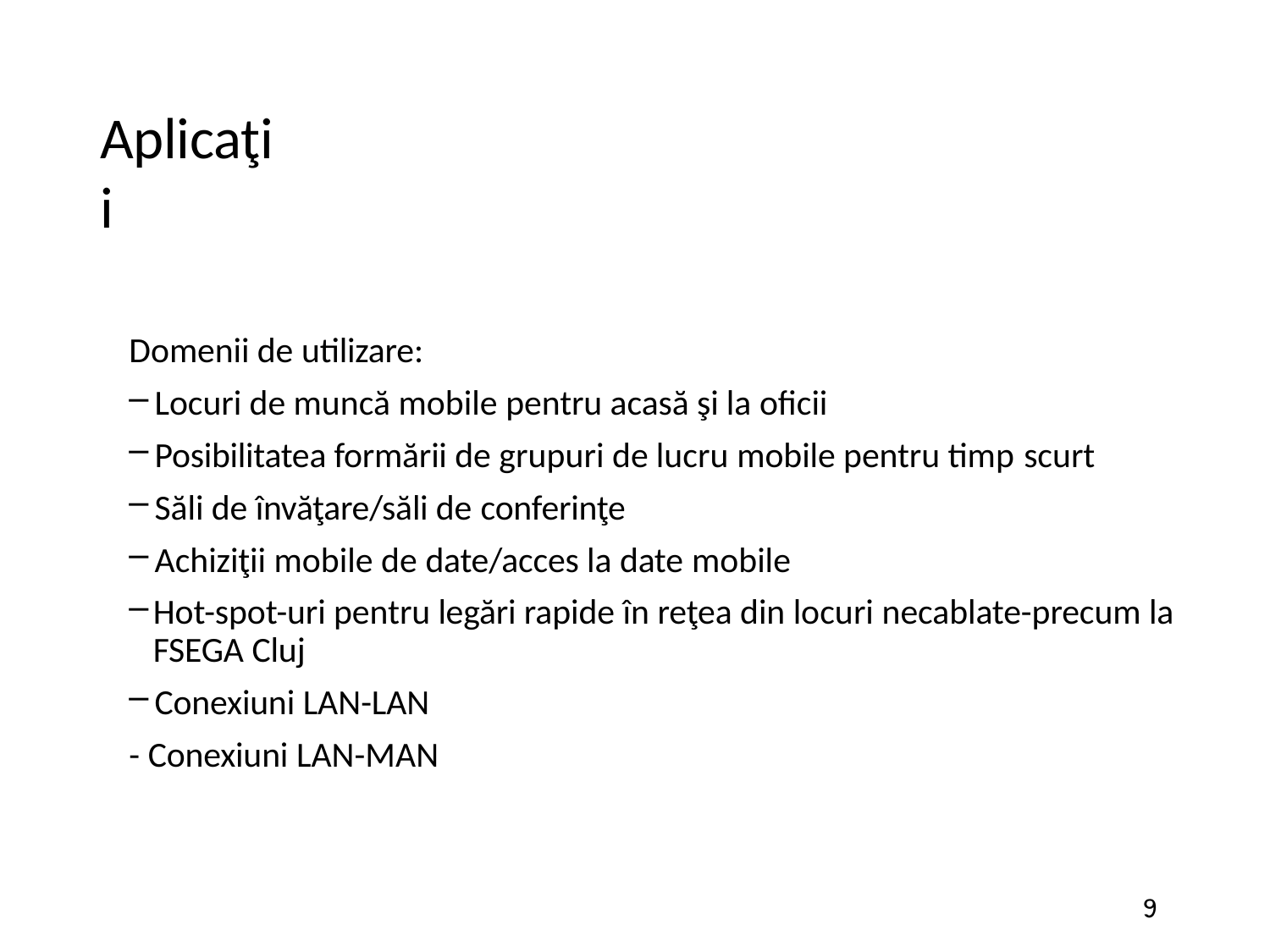

# Aplicaţii
Domenii de utilizare:
Locuri de muncă mobile pentru acasă şi la oficii
Posibilitatea formării de grupuri de lucru mobile pentru timp scurt
Săli de învăţare/săli de conferinţe
Achiziţii mobile de date/acces la date mobile
Hot-spot-uri pentru legări rapide în reţea din locuri necablate-precum la  FSEGA Cluj
Conexiuni LAN-LAN
- Conexiuni LAN-MAN
9